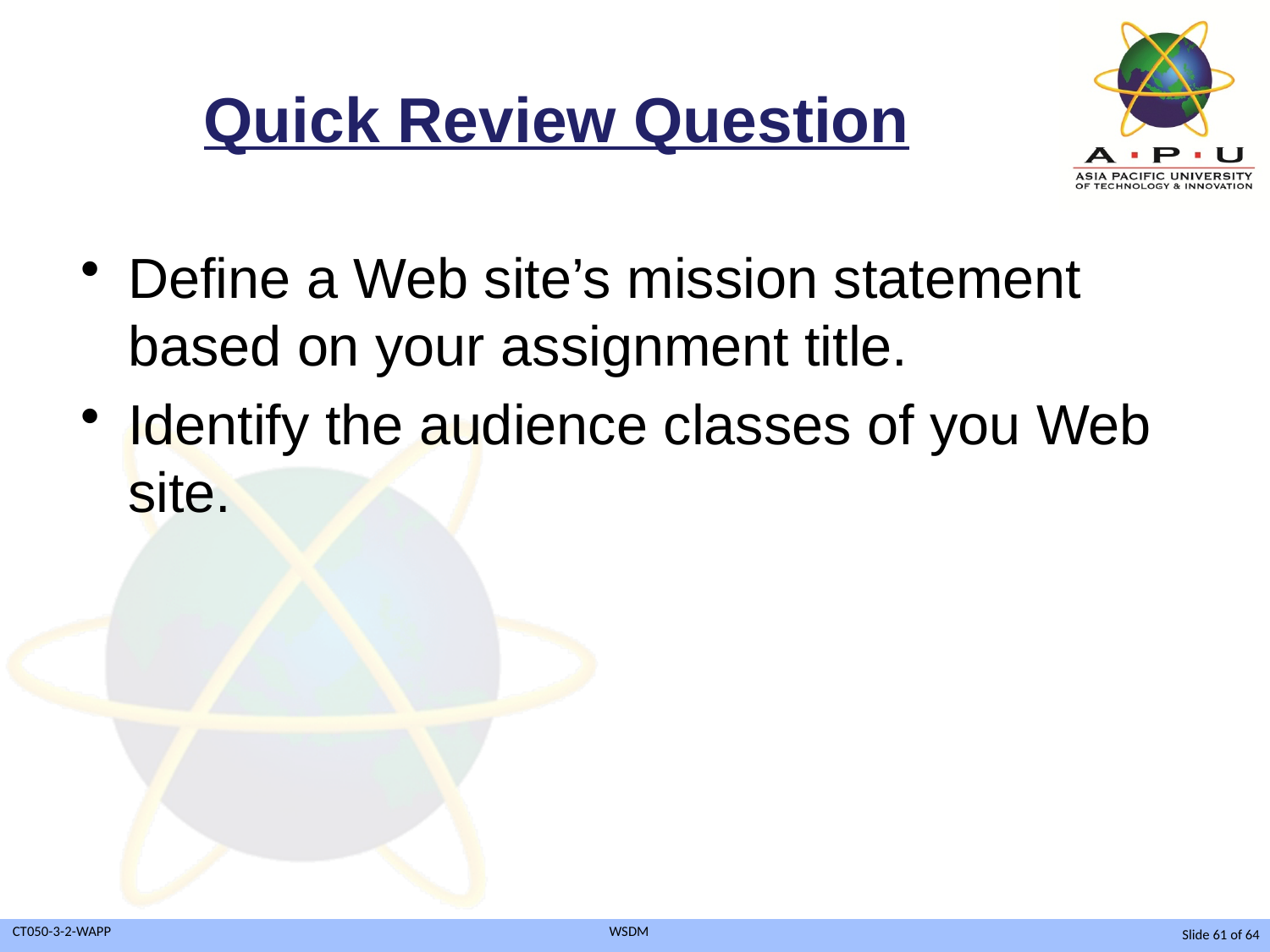

# Quick Review Question
Define a Web site’s mission statement based on your assignment title.
Identify the audience classes of you Web site.